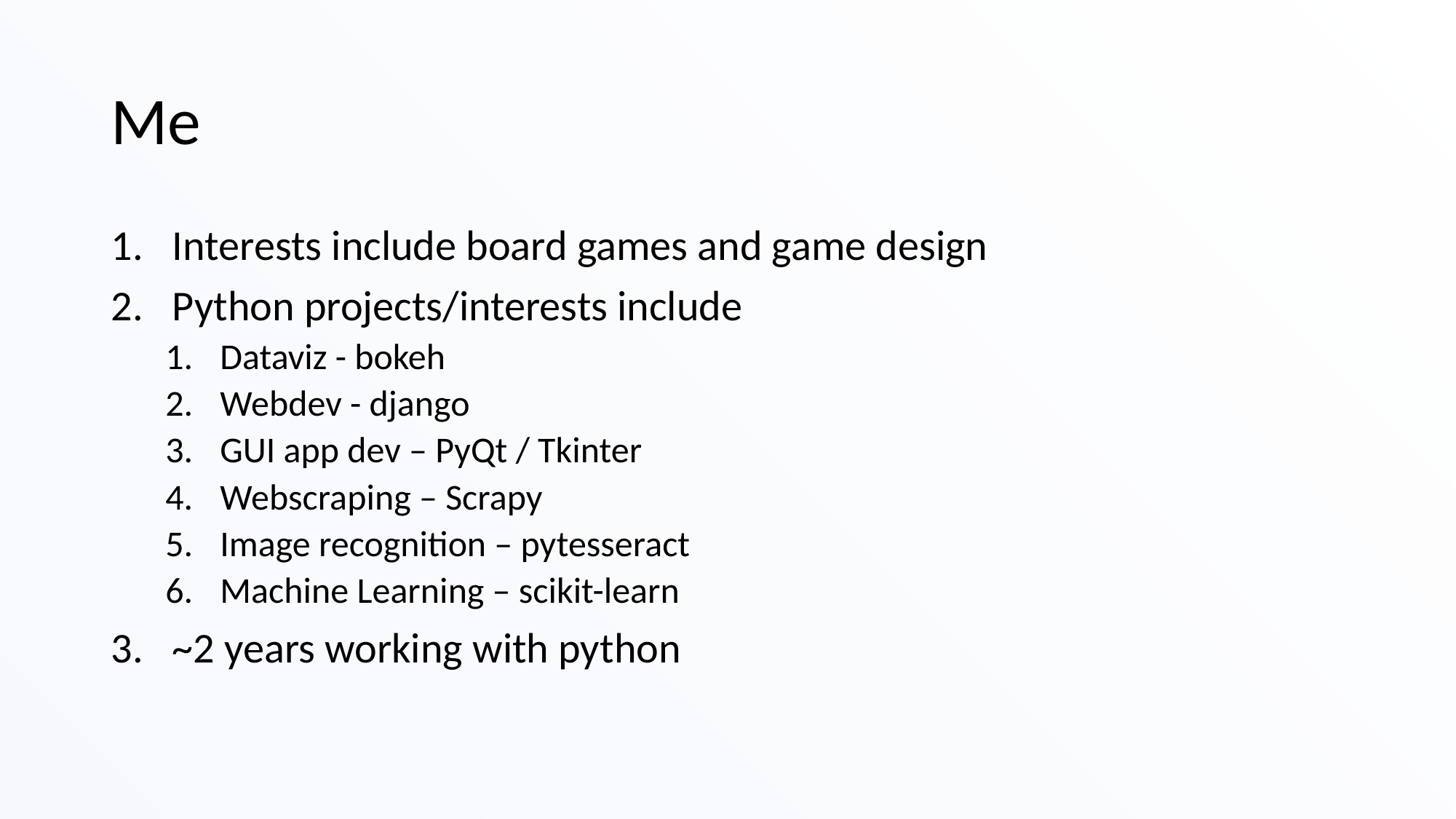

# Me
Interests include board games and game design
Python projects/interests include
Dataviz - bokeh
Webdev - django
GUI app dev – PyQt / Tkinter
Webscraping – Scrapy
Image recognition – pytesseract
Machine Learning – scikit-learn
~2 years working with python